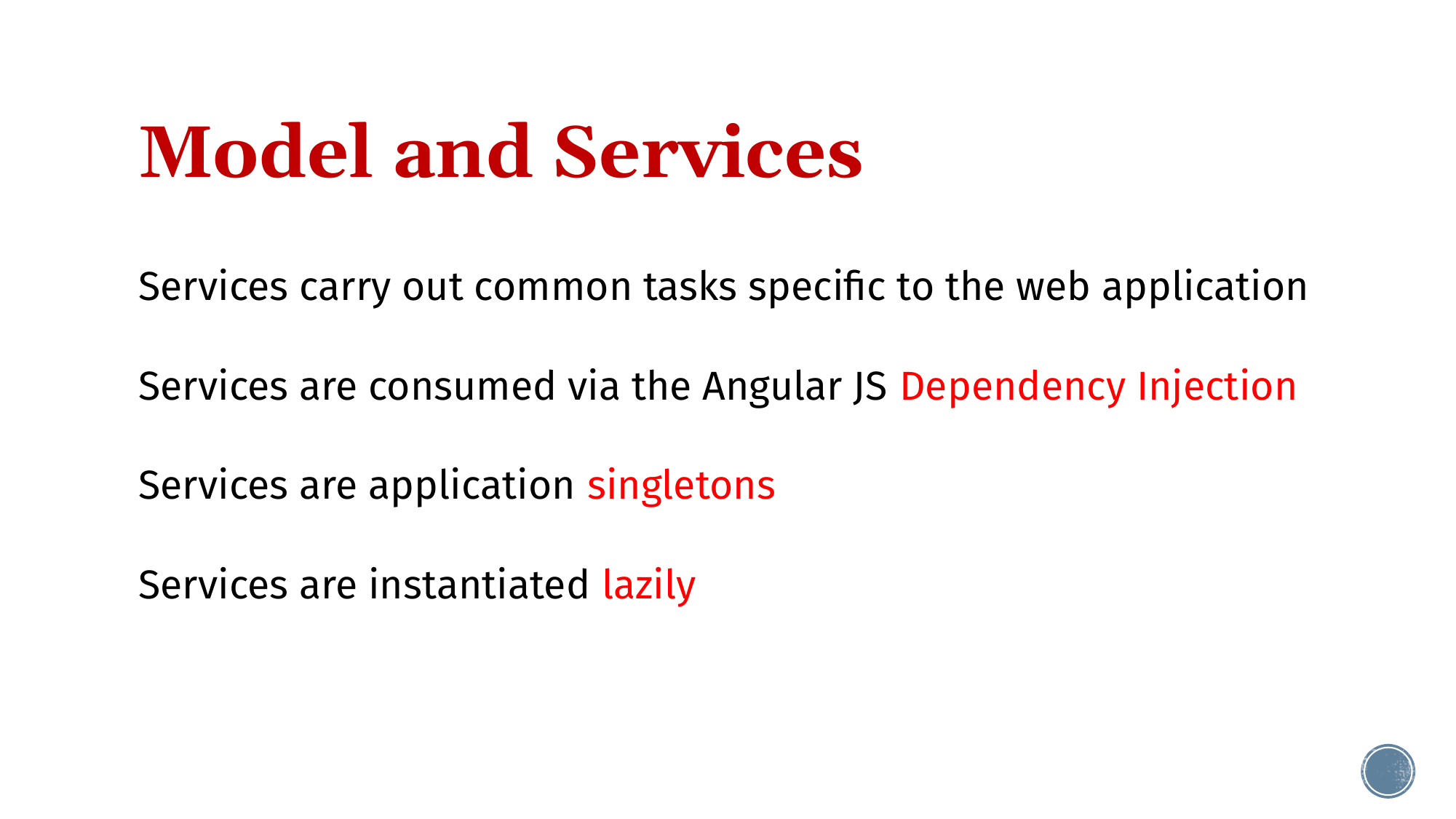

# Model and Services
Services carry out common tasks specific to the web application
Services are consumed via the Angular JS Dependency Injection
Services are application singletons
Services are instantiated lazily